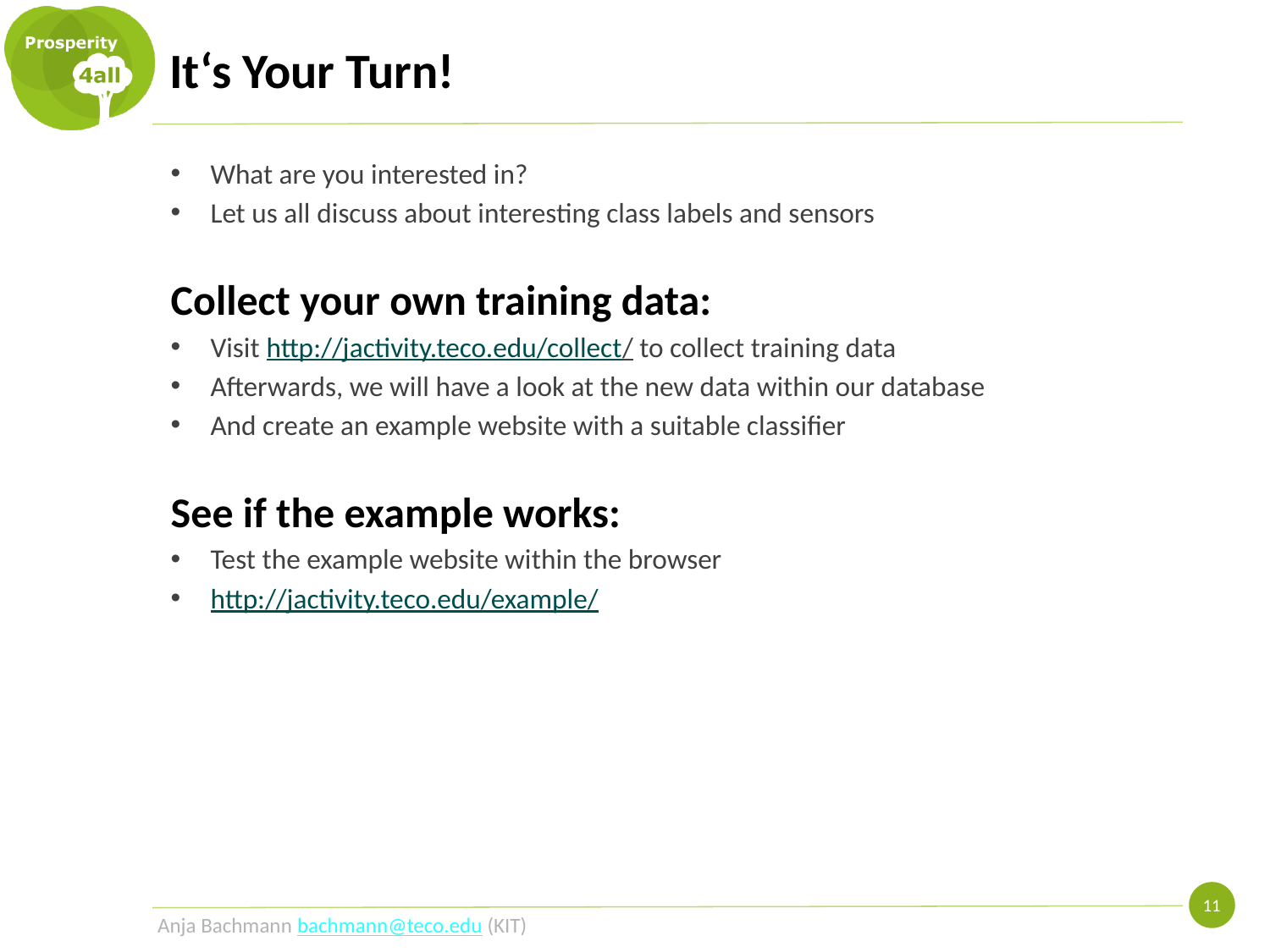

It‘s Your Turn!
What are you interested in?
Let us all discuss about interesting class labels and sensors

Collect your own training data:
Visit http://jactivity.teco.edu/collect/ to collect training data
Afterwards, we will have a look at the new data within our database
And create an example website with a suitable classifier

See if the example works:
Test the example website within the browser
http://jactivity.teco.edu/example/

11
Anja Bachmann bachmann@teco.edu (KIT)